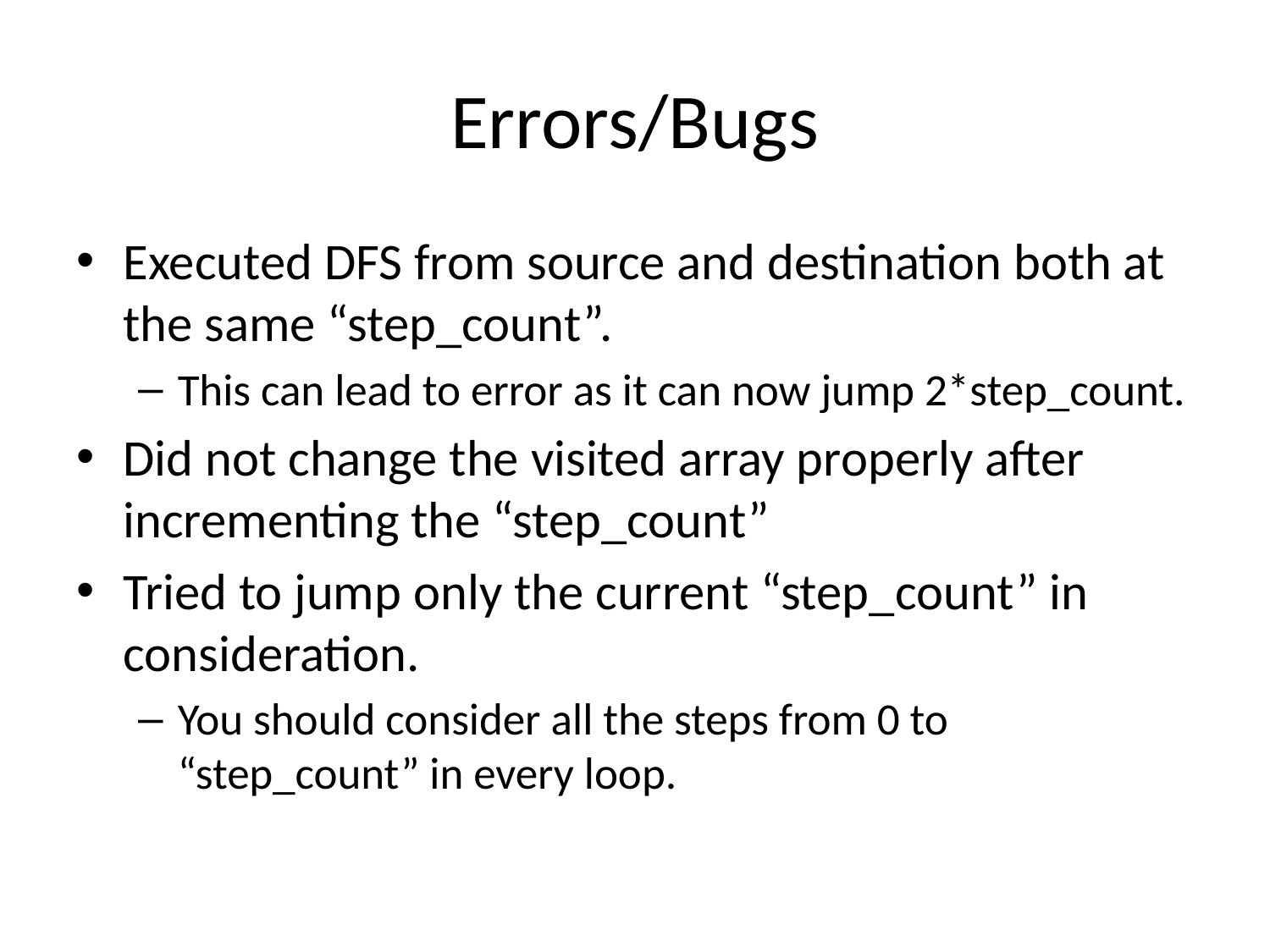

# Errors/Bugs
Executed DFS from source and destination both at the same “step_count”.
This can lead to error as it can now jump 2*step_count.
Did not change the visited array properly after incrementing the “step_count”
Tried to jump only the current “step_count” in consideration.
You should consider all the steps from 0 to “step_count” in every loop.